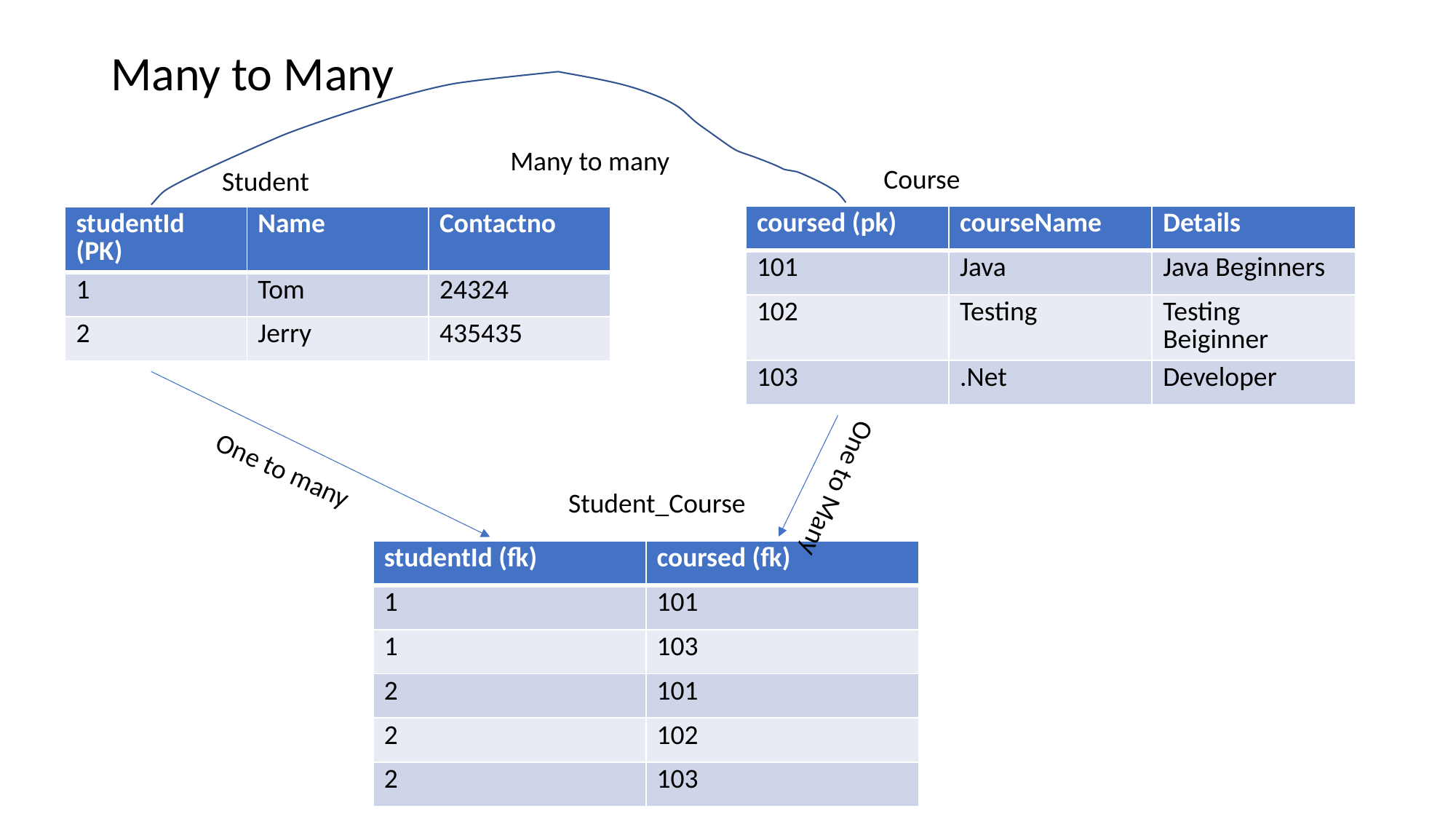

# Many to Many

Many to many
Course
Student
| coursed (pk) | courseName | Details |
| --- | --- | --- |
| 101 | Java | Java Beginners |
| 102 | Testing | Testing Beiginner |
| 103 | .Net | Developer |
| studentId (PK) | Name | Contactno |
| --- | --- | --- |
| 1 | Tom | 24324 |
| 2 | Jerry | 435435 |
One to many
One to Many
Student_Course
| studentId (fk) | coursed (fk) |
| --- | --- |
| 1 | 101 |
| 1 | 103 |
| 2 | 101 |
| 2 | 102 |
| 2 | 103 |